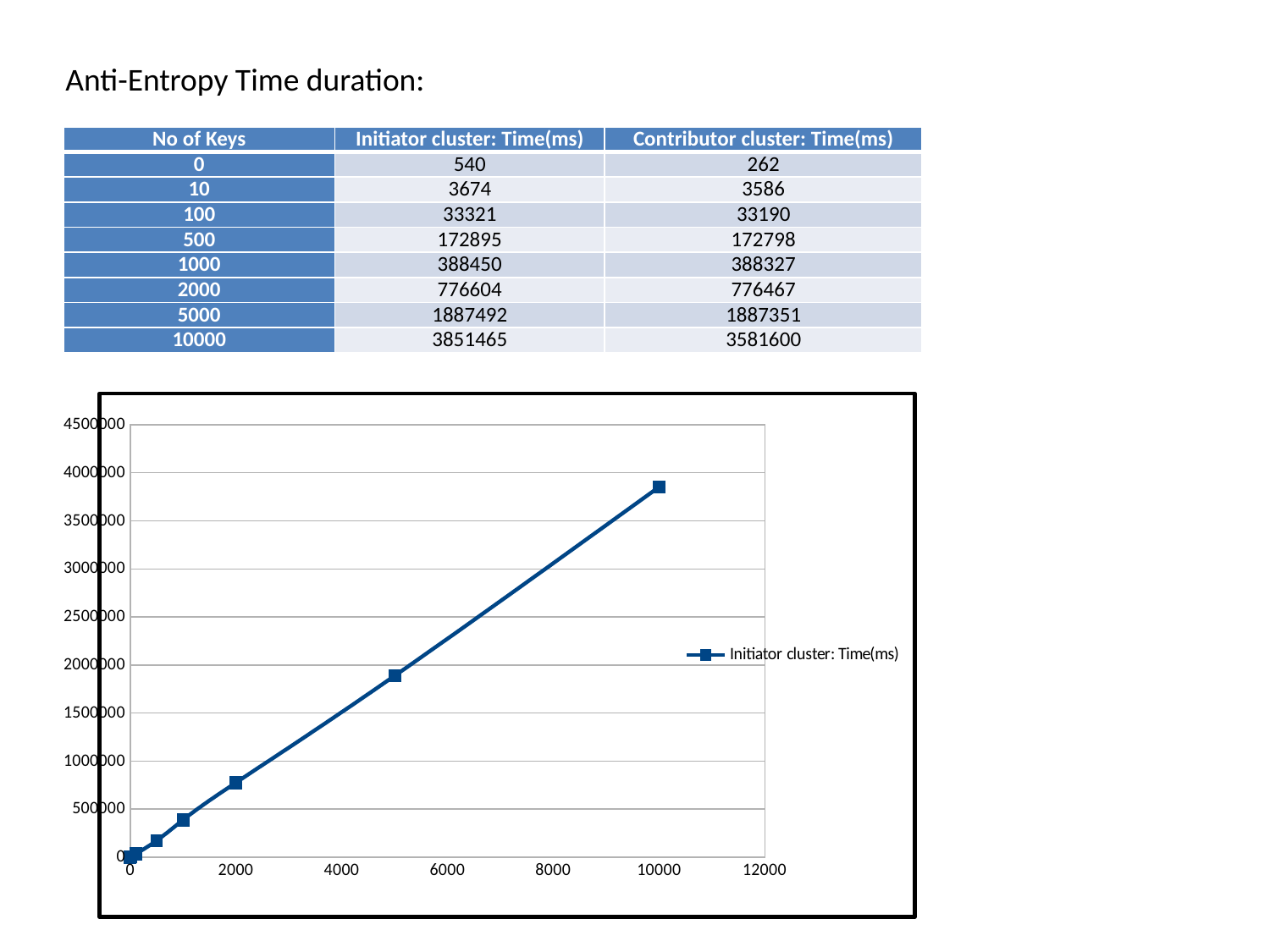

#
Anti-Entropy Time duration:

| No of Keys | Initiator cluster: Time(ms) | Contributor cluster: Time(ms) |
| --- | --- | --- |
| 0 | 540 | 262 |
| 10 | 3674 | 3586 |
| 100 | 33321 | 33190 |
| 500 | 172895 | 172798 |
| 1000 | 388450 | 388327 |
| 2000 | 776604 | 776467 |
| 5000 | 1887492 | 1887351 |
| 10000 | 3851465 | 3581600 |

### Chart

| Category | Initiator cluster: Time(ms) |
|---|---|